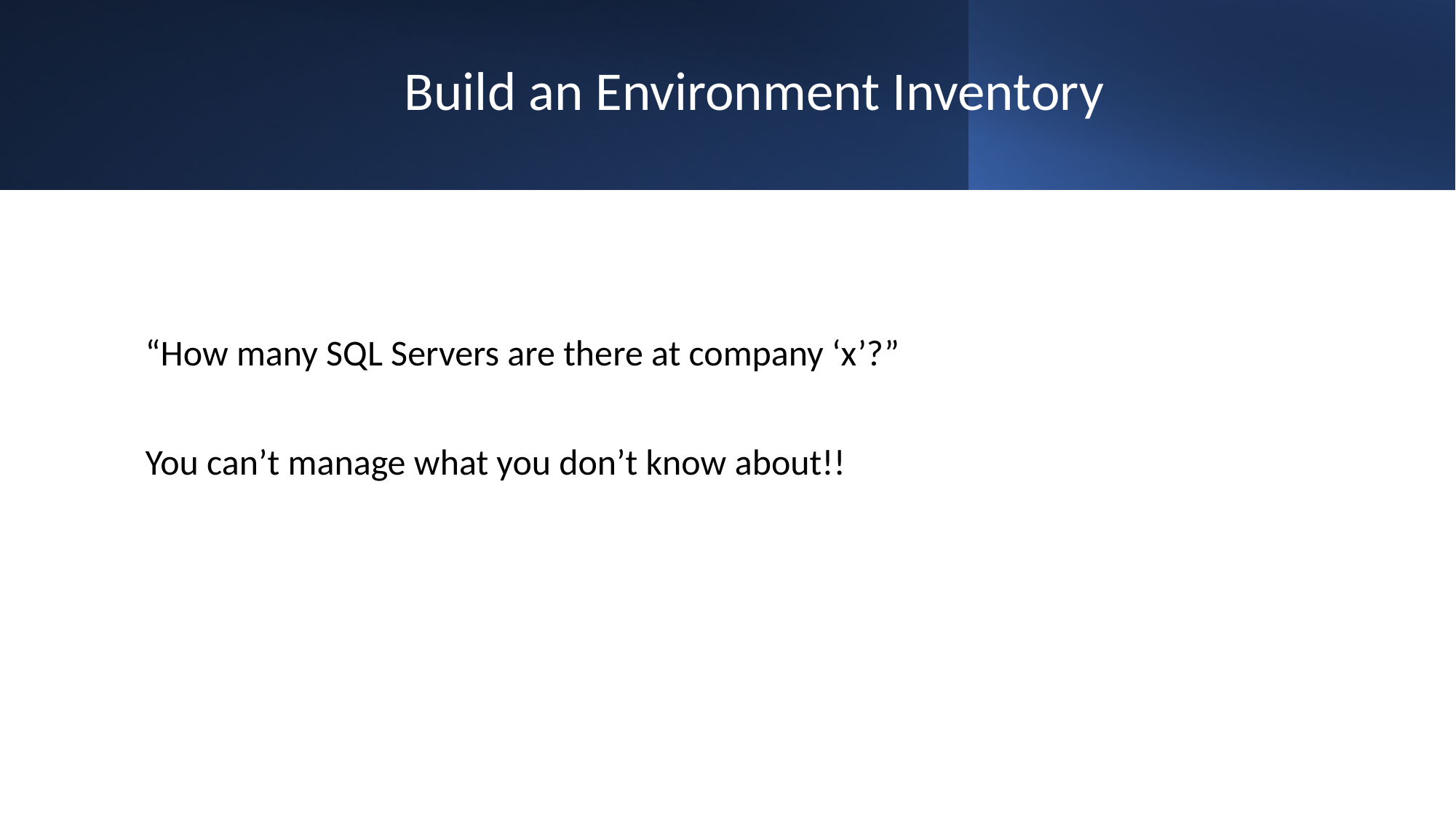

# Build an Environment Inventory
“How many SQL Servers are there at company ‘x’?”

You can’t manage what you don’t know about!!